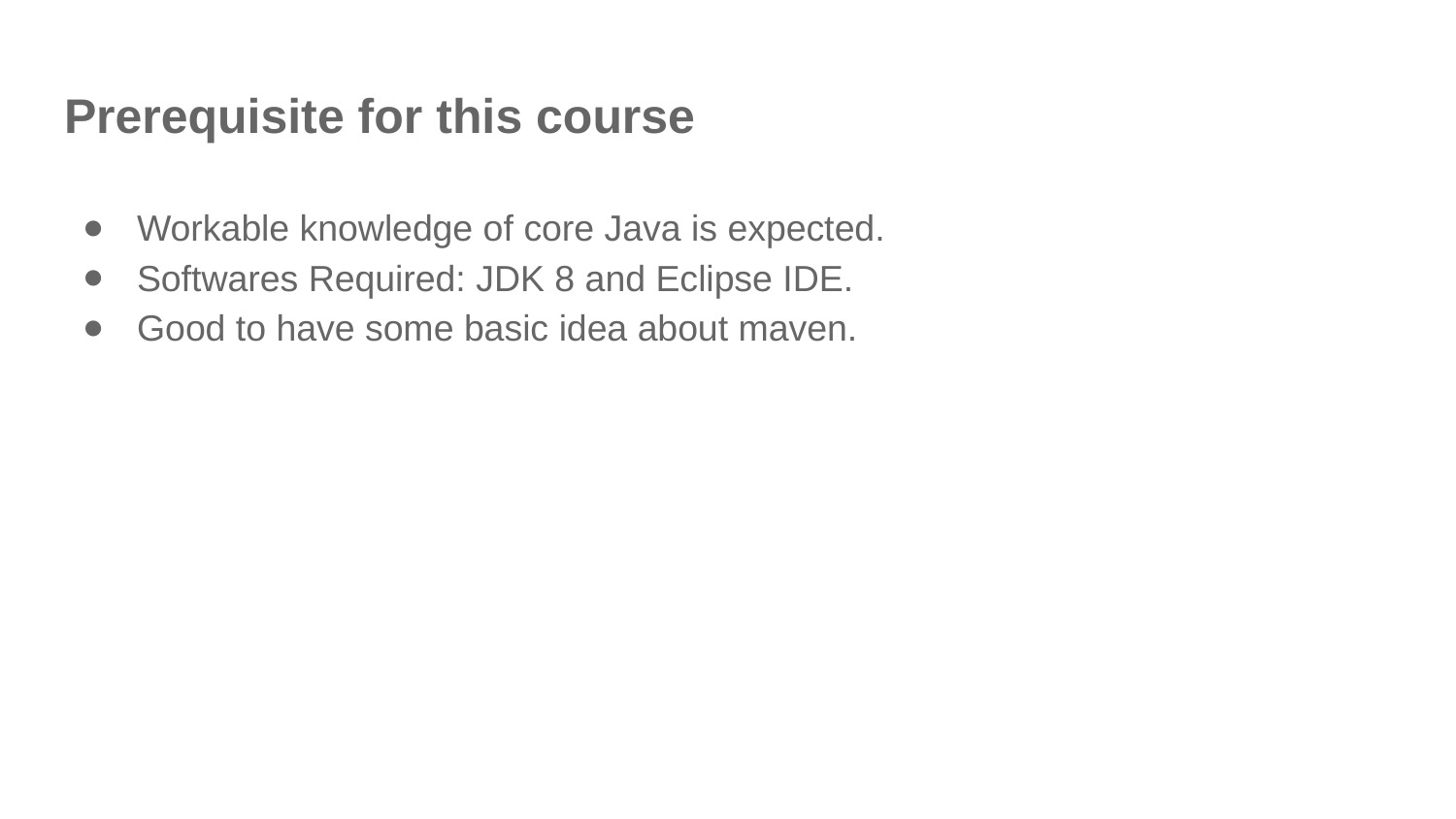

# Prerequisite for this course
Workable knowledge of core Java is expected.
Softwares Required: JDK 8 and Eclipse IDE.
Good to have some basic idea about maven.